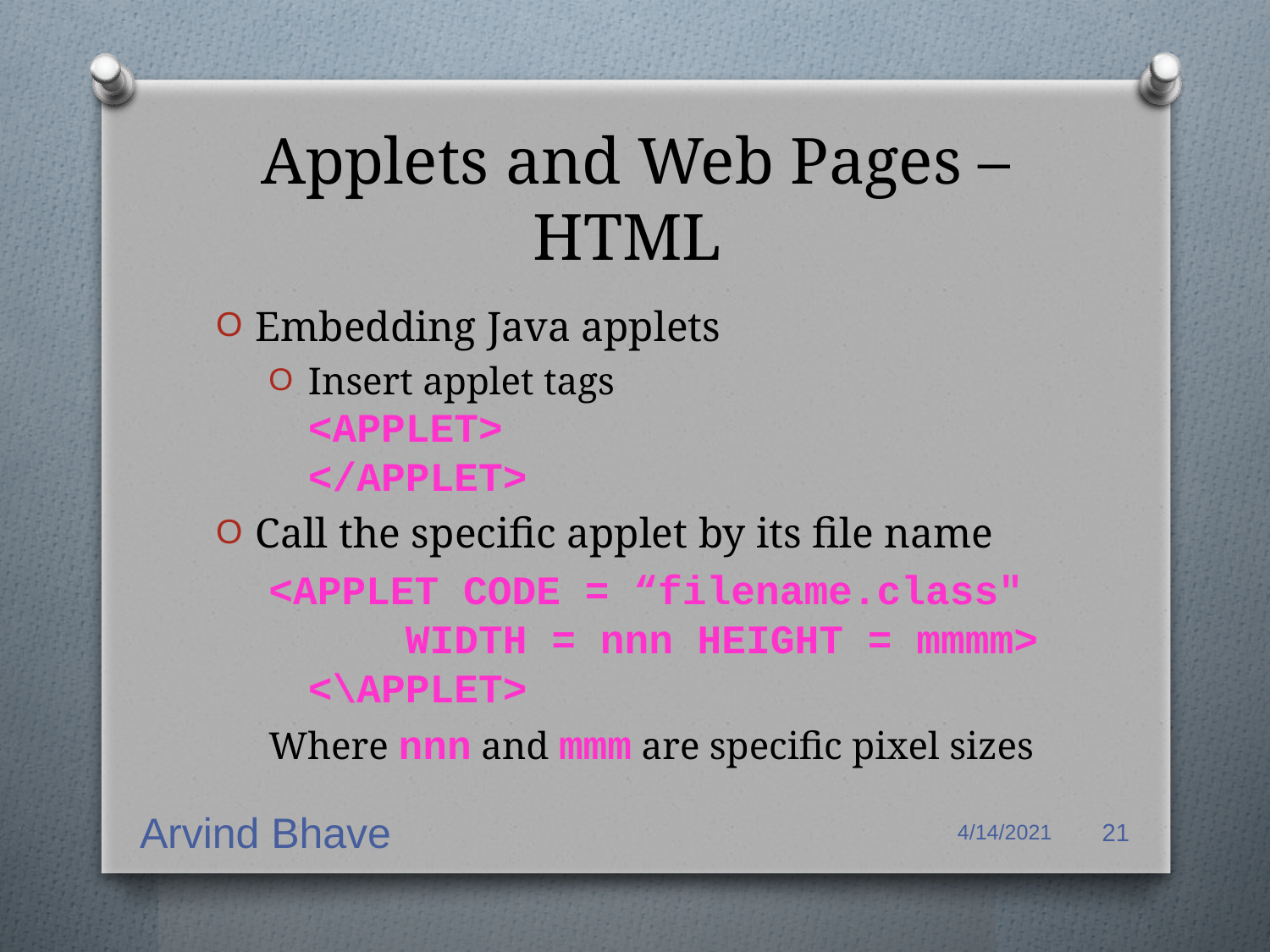

# Applets and Web Pages – HTML
Embedding Java applets
Insert applet tags
<APPLET>
</APPLET>
Call the specific applet by its file name
<APPLET CODE = “filename.class"
    WIDTH = nnn HEIGHT = mmmm>
<\APPLET>
Where nnn and mmm are specific pixel sizes

Arvind Bhave
4/14/2021
21